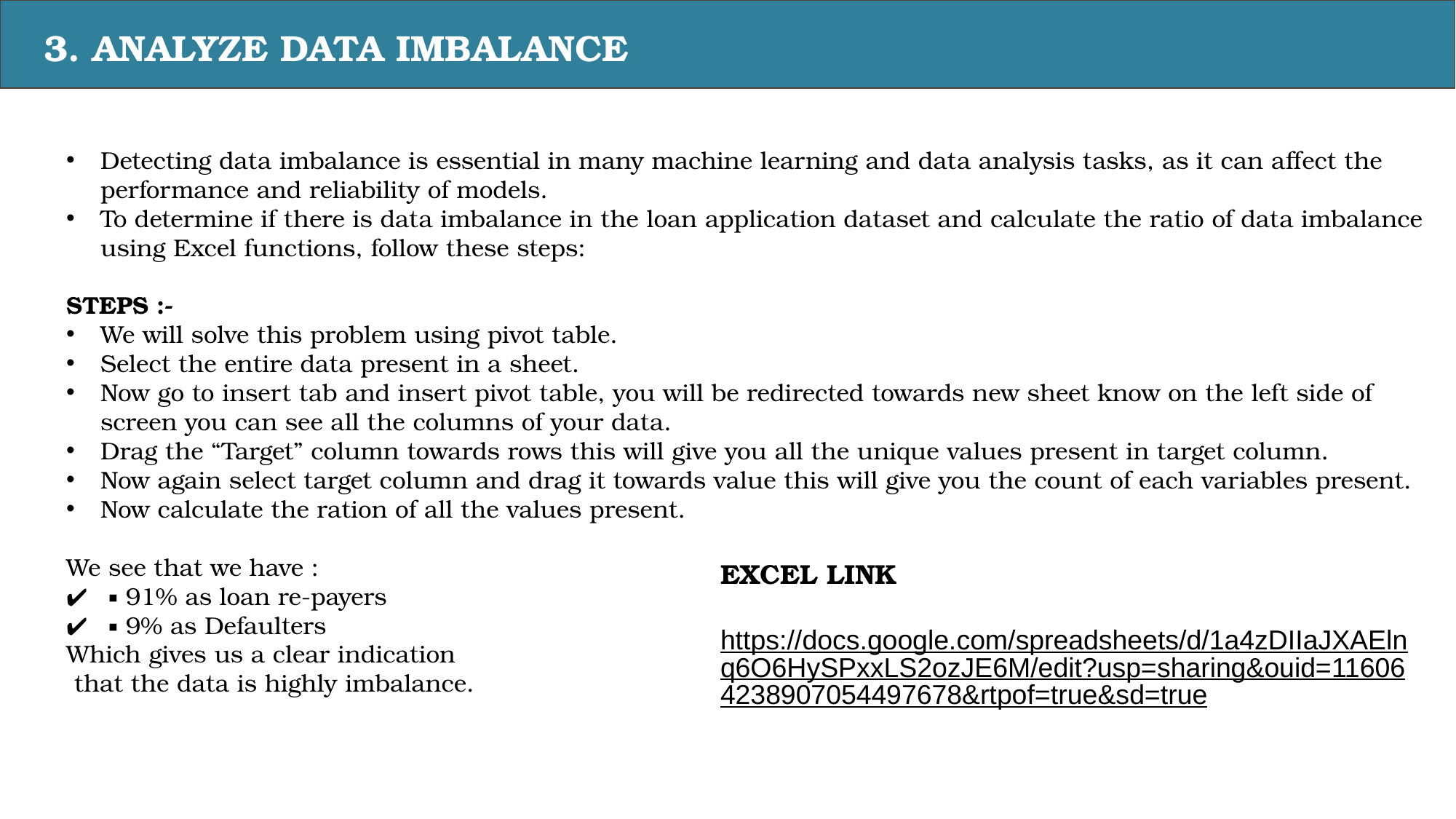

ABOUT PROJECT
3. ANALYZE DATA IMBALANCE
Detecting data imbalance is essential in many machine learning and data analysis tasks, as it can affect the performance and reliability of models.
To determine if there is data imbalance in the loan application dataset and calculate the ratio of data imbalance using Excel functions, follow these steps:

STEPS :-
We will solve this problem using pivot table.
Select the entire data present in a sheet.
Now go to insert tab and insert pivot table, you will be redirected towards new sheet know on the left side of screen you can see all the columns of your data.
Drag the “Target” column towards rows this will give you all the unique values present in target column.
Now again select target column and drag it towards value this will give you the count of each variables present.
Now calculate the ration of all the values present.

We see that we have :
 ▪ 91% as loan re-payers
 ▪ 9% as Defaulters
Which gives us a clear indication
 that the data is highly imbalance.
EXCEL LINK

https://docs.google.com/spreadsheets/d/1a4zDIIaJXAElnq6O6HySPxxLS2ozJE6M/edit?usp=sharing&ouid=116064238907054497678&rtpof=true&sd=true